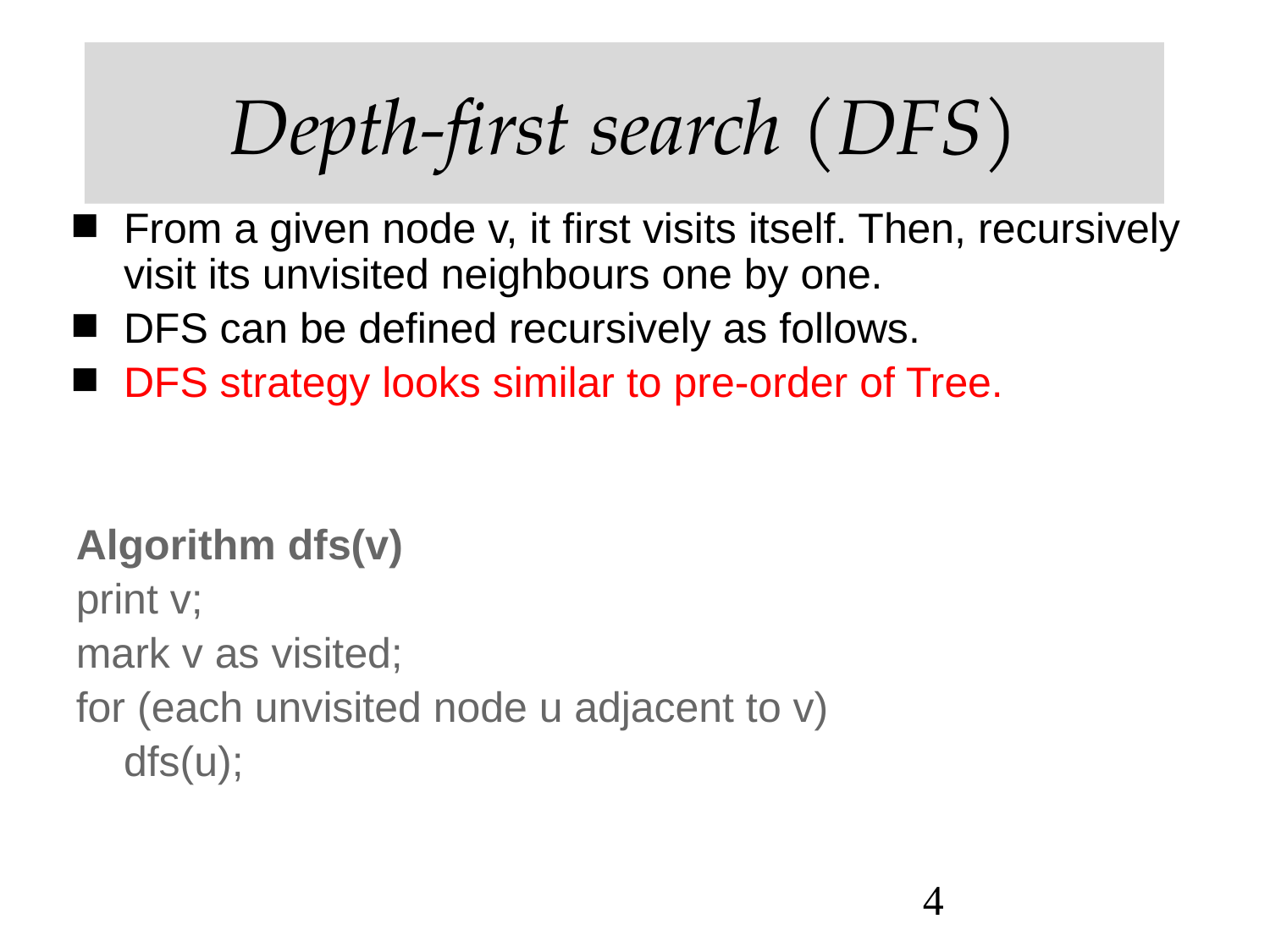

# Depth-first search (DFS)
From a given node v, it first visits itself. Then, recursively visit its unvisited neighbours one by one.
DFS can be defined recursively as follows.
DFS strategy looks similar to pre-order of Tree.

Algorithm dfs(v)
print v;
mark v as visited;
for (each unvisited node u adjacent to v)
	dfs(u);
4